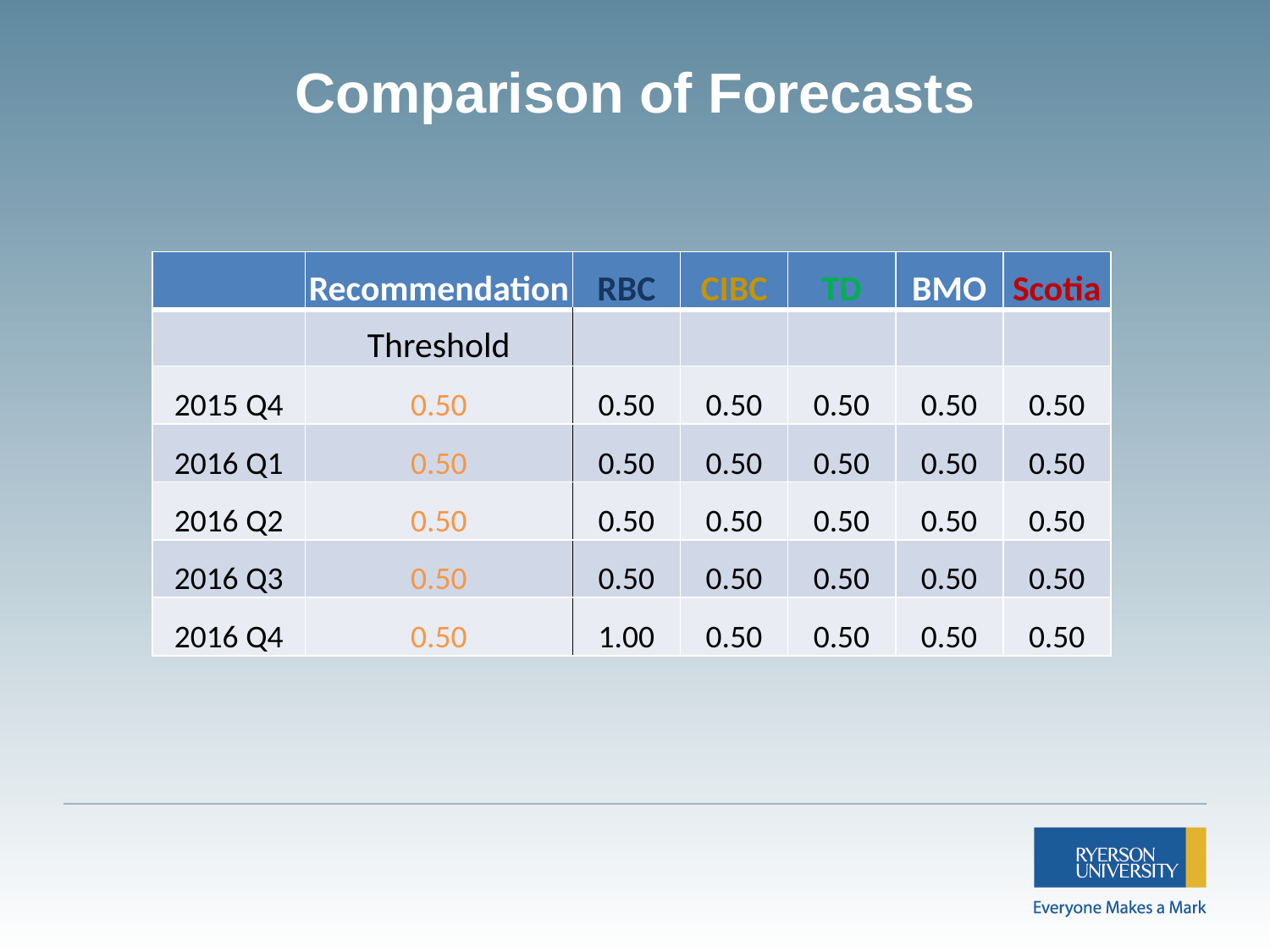

# Comparison of Forecasts
|  | Recommendation | RBC | CIBC | TD | BMO | Scotia |
| --- | --- | --- | --- | --- | --- | --- |
|  | Threshold |  |  |  |  |  |
| 2015 Q4 | 0.50 | 0.50 | 0.50 | 0.50 | 0.50 | 0.50 |
| 2016 Q1 | 0.50 | 0.50 | 0.50 | 0.50 | 0.50 | 0.50 |
| 2016 Q2 | 0.50 | 0.50 | 0.50 | 0.50 | 0.50 | 0.50 |
| 2016 Q3 | 0.50 | 0.50 | 0.50 | 0.50 | 0.50 | 0.50 |
| 2016 Q4 | 0.50 | 1.00 | 0.50 | 0.50 | 0.50 | 0.50 |